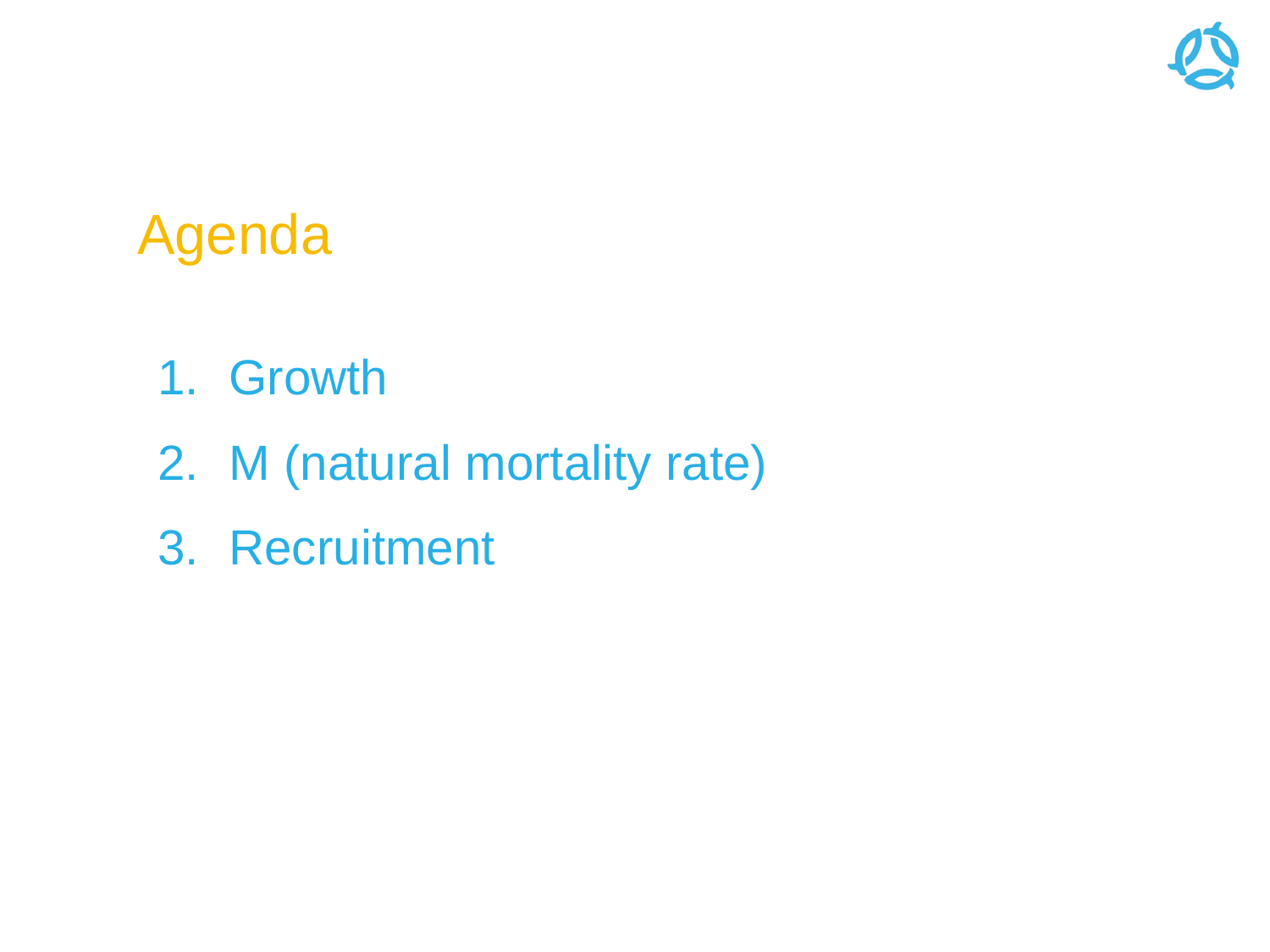

# Agenda
Growth
M (natural mortality rate)
Recruitment